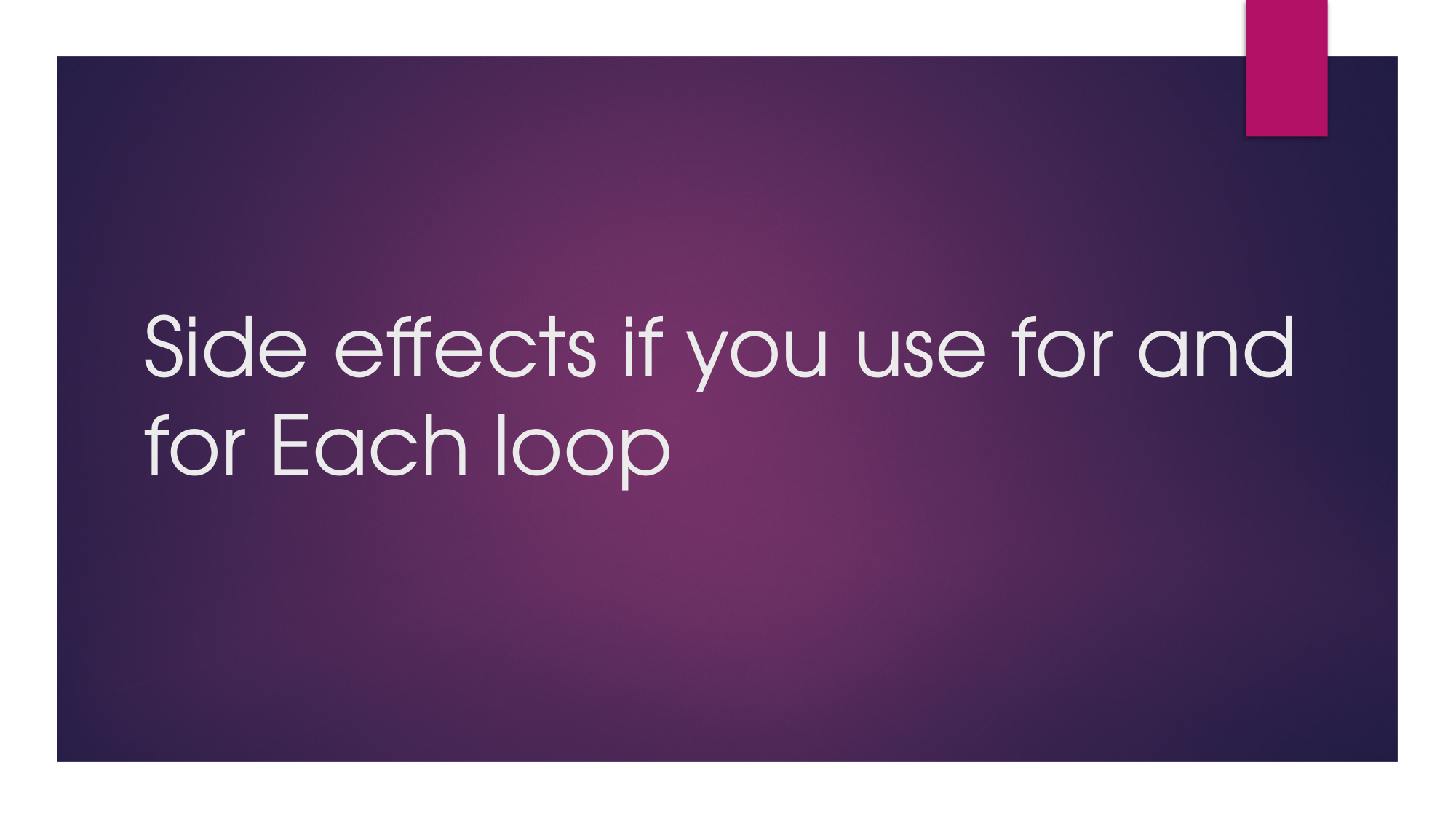

# Side effects if you use for and for Each loop